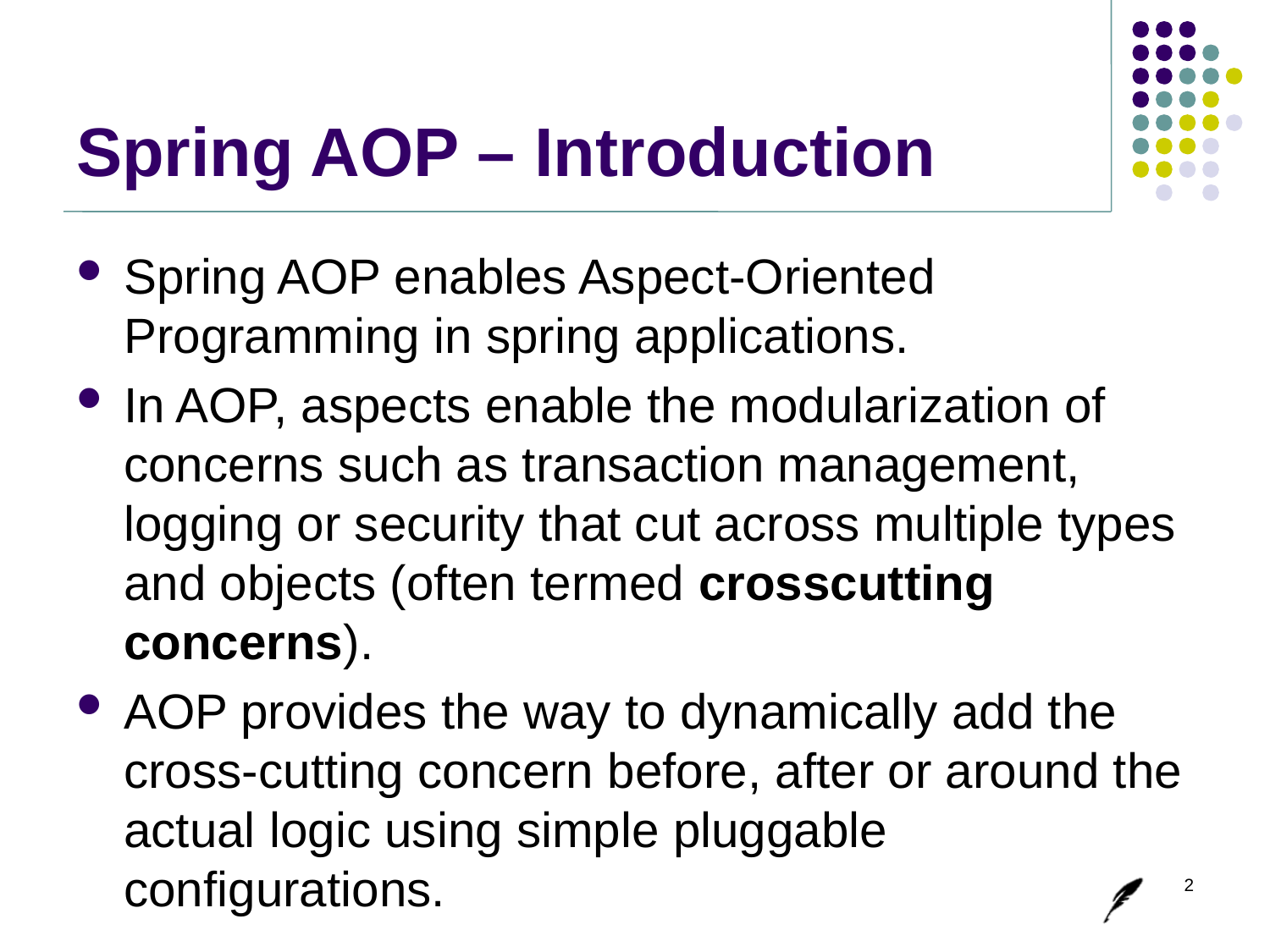

# Spring AOP – Introduction
Spring AOP enables Aspect-Oriented Programming in spring applications.
In AOP, aspects enable the modularization of concerns such as transaction management, logging or security that cut across multiple types and objects (often termed crosscutting concerns).
AOP provides the way to dynamically add the cross-cutting concern before, after or around the actual logic using simple pluggable configurations.

2